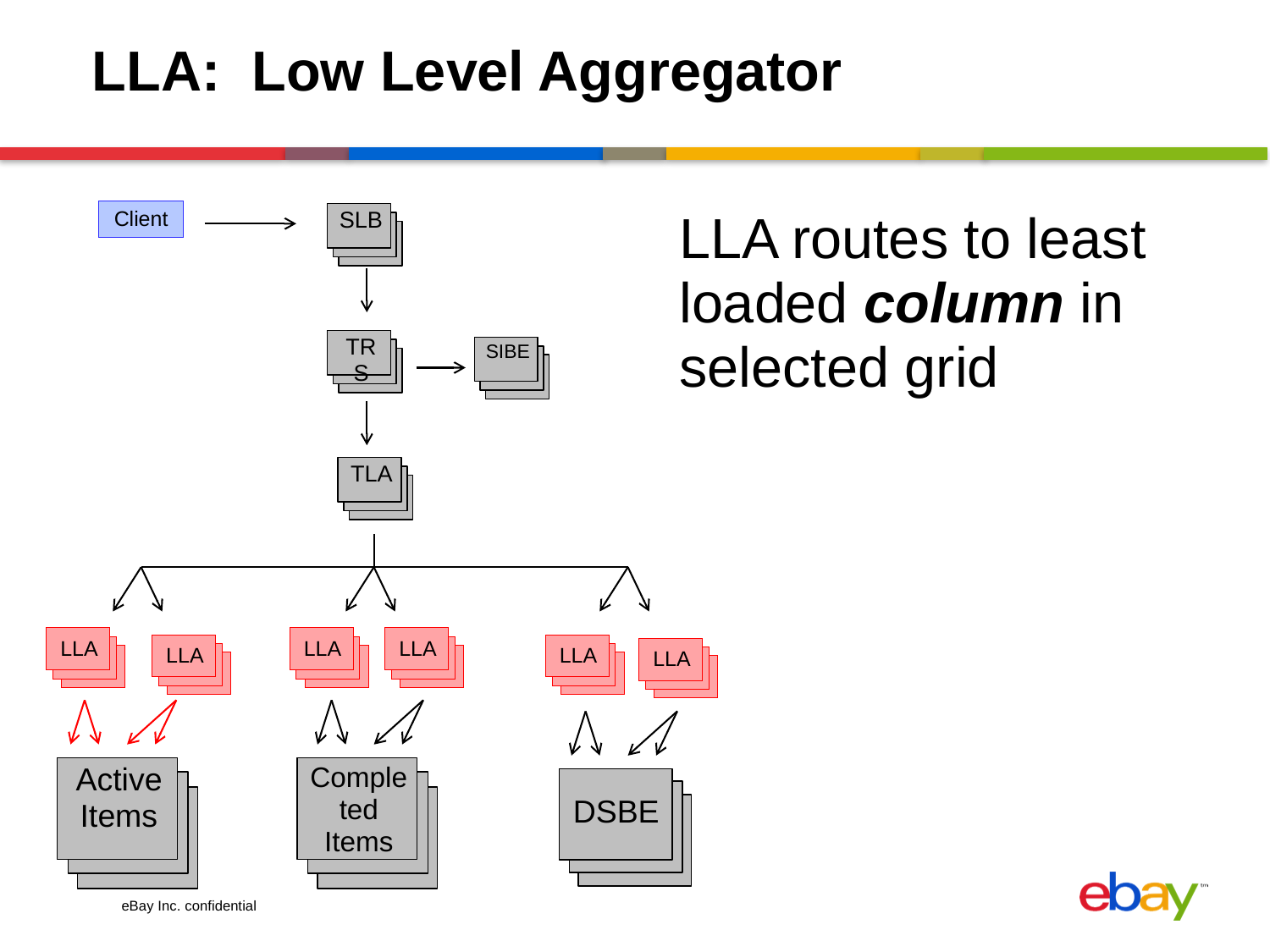

# LLA:  Low Level Aggregator
Client
SLB

LLA routes to least loaded column in selected grid
TRS

SIBE

TLA

LLA

LLA

LLA

LLA

LLA

LLA

Active Items

Completed Items

DSBE